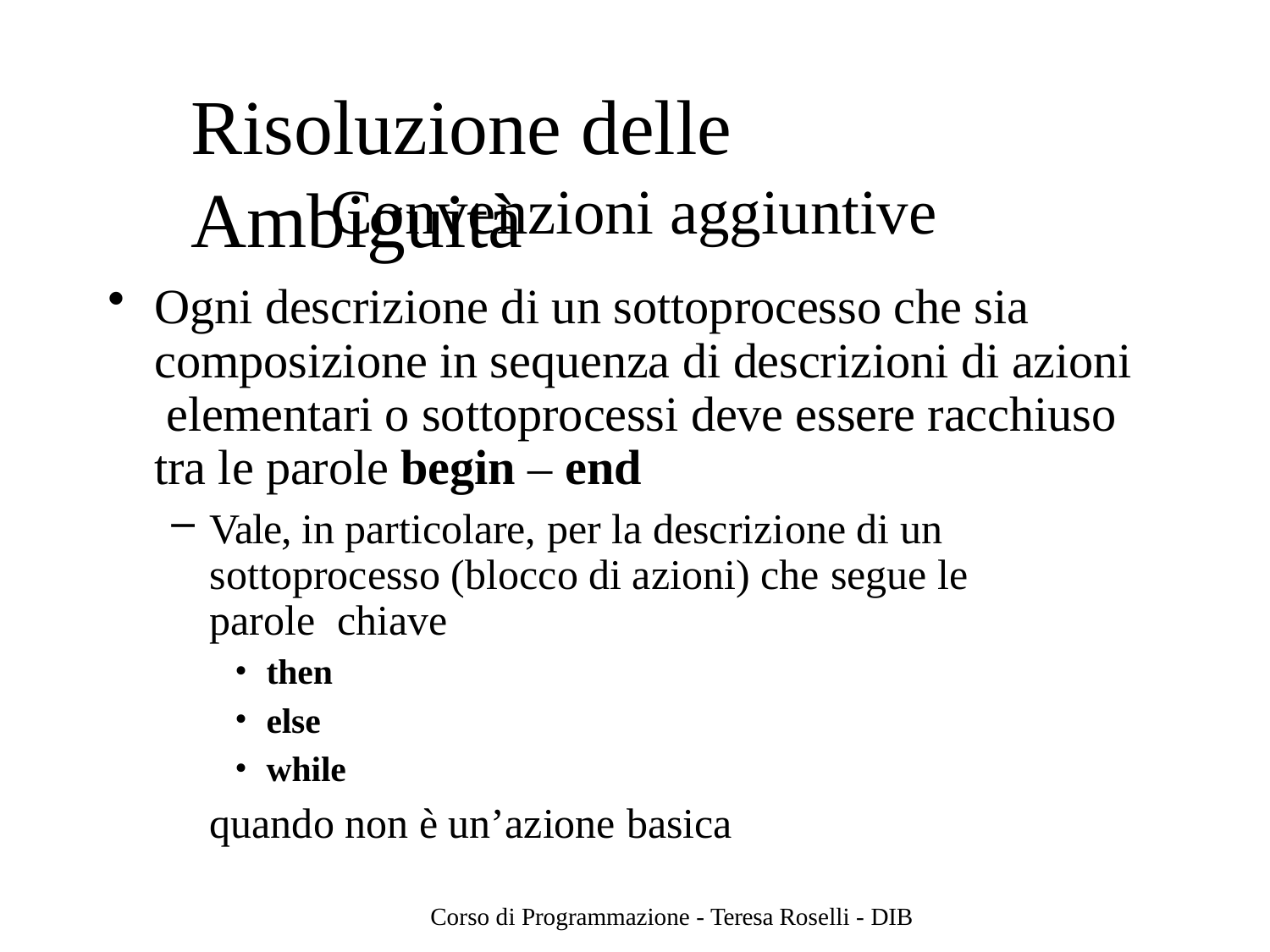

# Risoluzione delle Ambiguità
Convenzioni aggiuntive
Ogni descrizione di un sottoprocesso che sia  composizione in sequenza di descrizioni di azioni  elementari o sottoprocessi deve essere racchiuso  tra le parole begin – end
Vale, in particolare, per la descrizione di un  sottoprocesso (blocco di azioni) che segue le parole  chiave
then
else
while
quando non è un’azione basica
Corso di Programmazione - Teresa Roselli - DIB